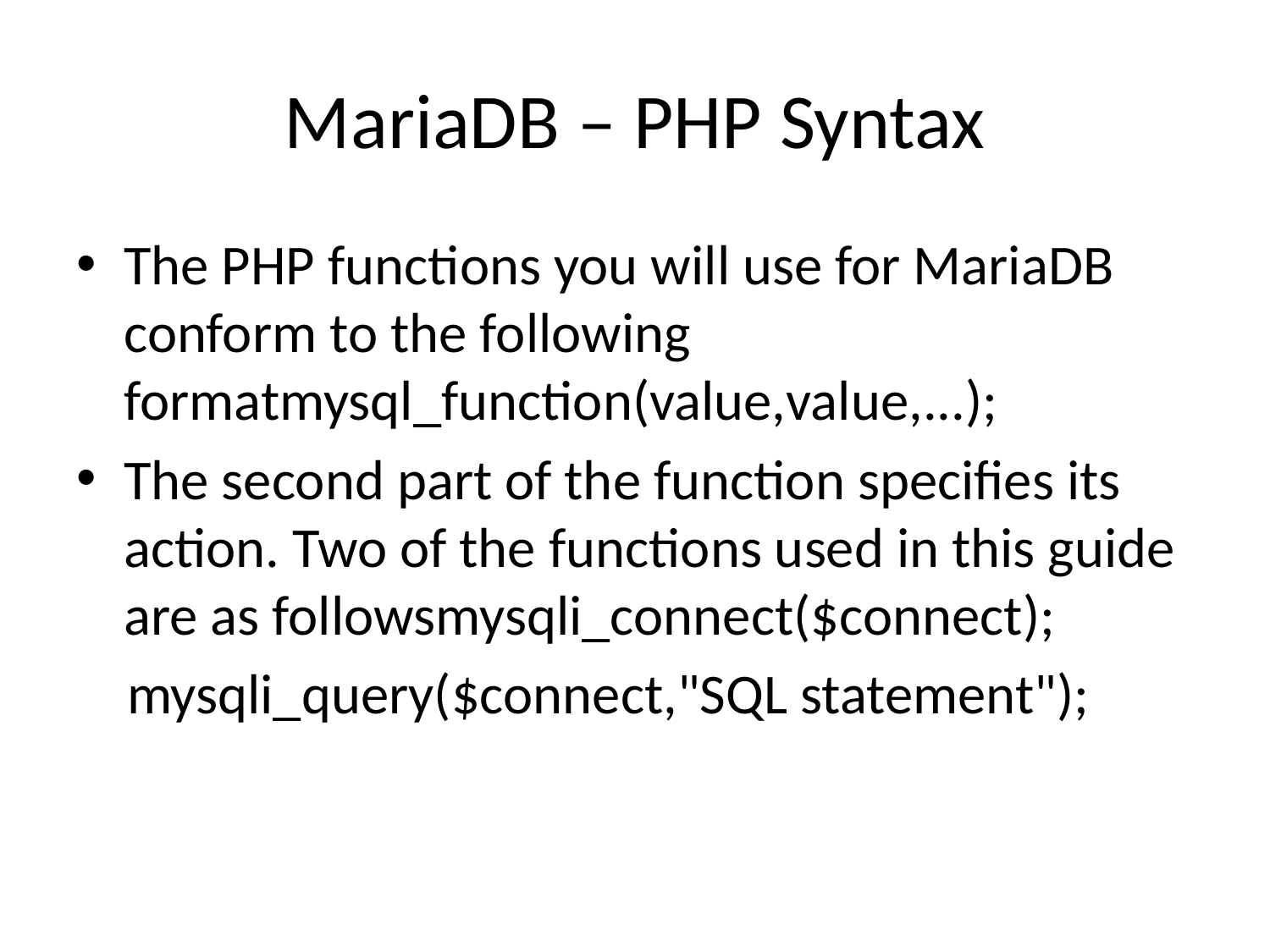

# MariaDB – PHP Syntax
The PHP functions you will use for MariaDB conform to the following formatmysql_function(value,value,...);
The second part of the function specifies its action. Two of the functions used in this guide are as followsmysqli_connect($connect);
    mysqli_query($connect,"SQL statement");